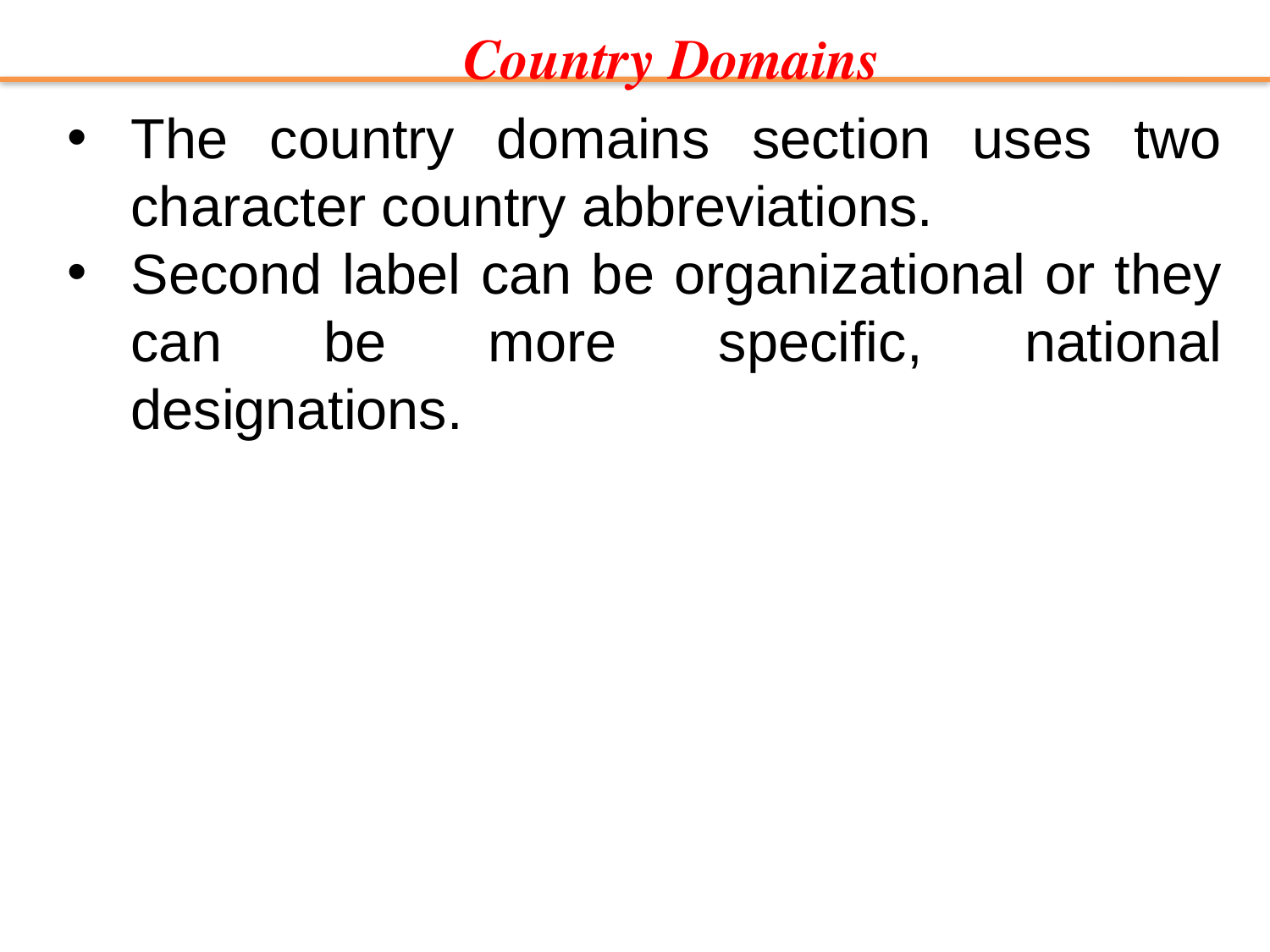

Country Domains
The country domains section uses two character country abbreviations.
Second label can be organizational or they can be more specific, national designations.